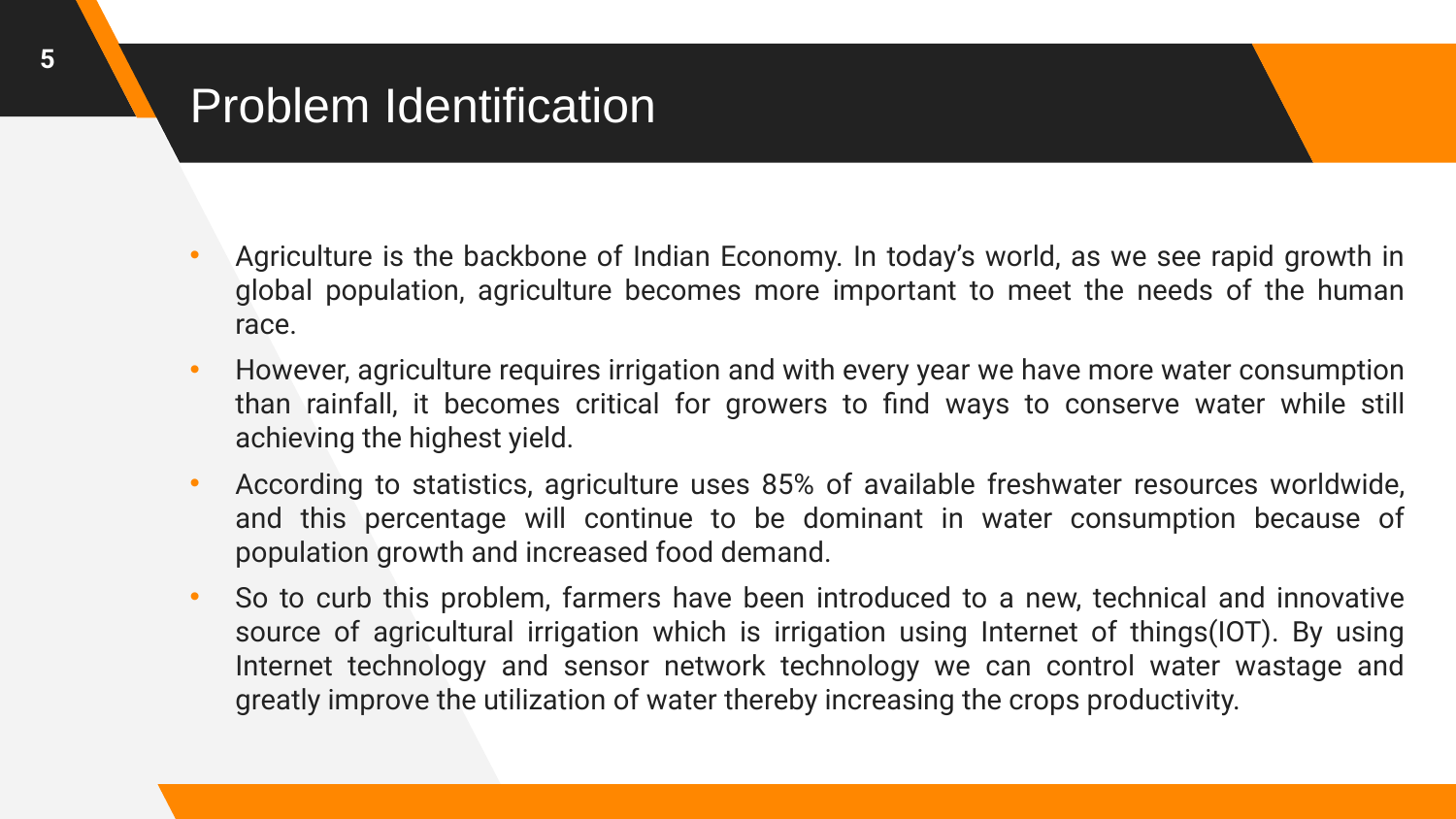

5
# Problem Identification

Agriculture is the backbone of Indian Economy. In today’s world, as we see rapid growth in global population, agriculture becomes more important to meet the needs of the human race.
However, agriculture requires irrigation and with every year we have more water consumption than rainfall, it becomes critical for growers to find ways to conserve water while still achieving the highest yield.
According to statistics, agriculture uses 85% of available freshwater resources worldwide, and this percentage will continue to be dominant in water consumption because of population growth and increased food demand.
So to curb this problem, farmers have been introduced to a new, technical and innovative source of agricultural irrigation which is irrigation using Internet of things(IOT). By using Internet technology and sensor network technology we can control water wastage and greatly improve the utilization of water thereby increasing the crops productivity.